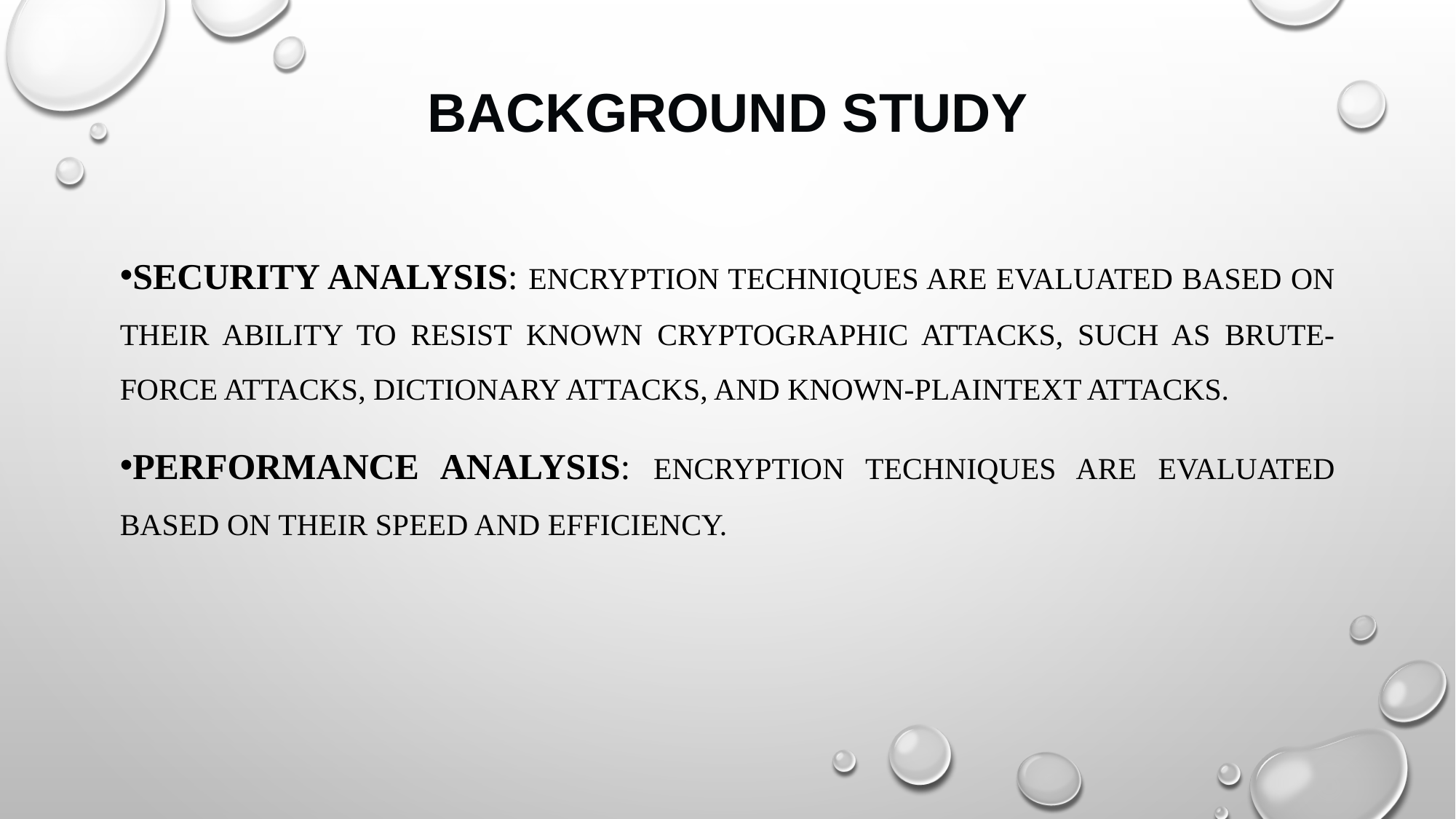

# Background Study
Security analysis: Encryption techniques are evaluated based on their ability to resist known cryptographic attacks, such as brute-force attacks, dictionary attacks, and known-plaintext attacks.
Performance analysis: Encryption techniques are evaluated based on their speed and efficiency.